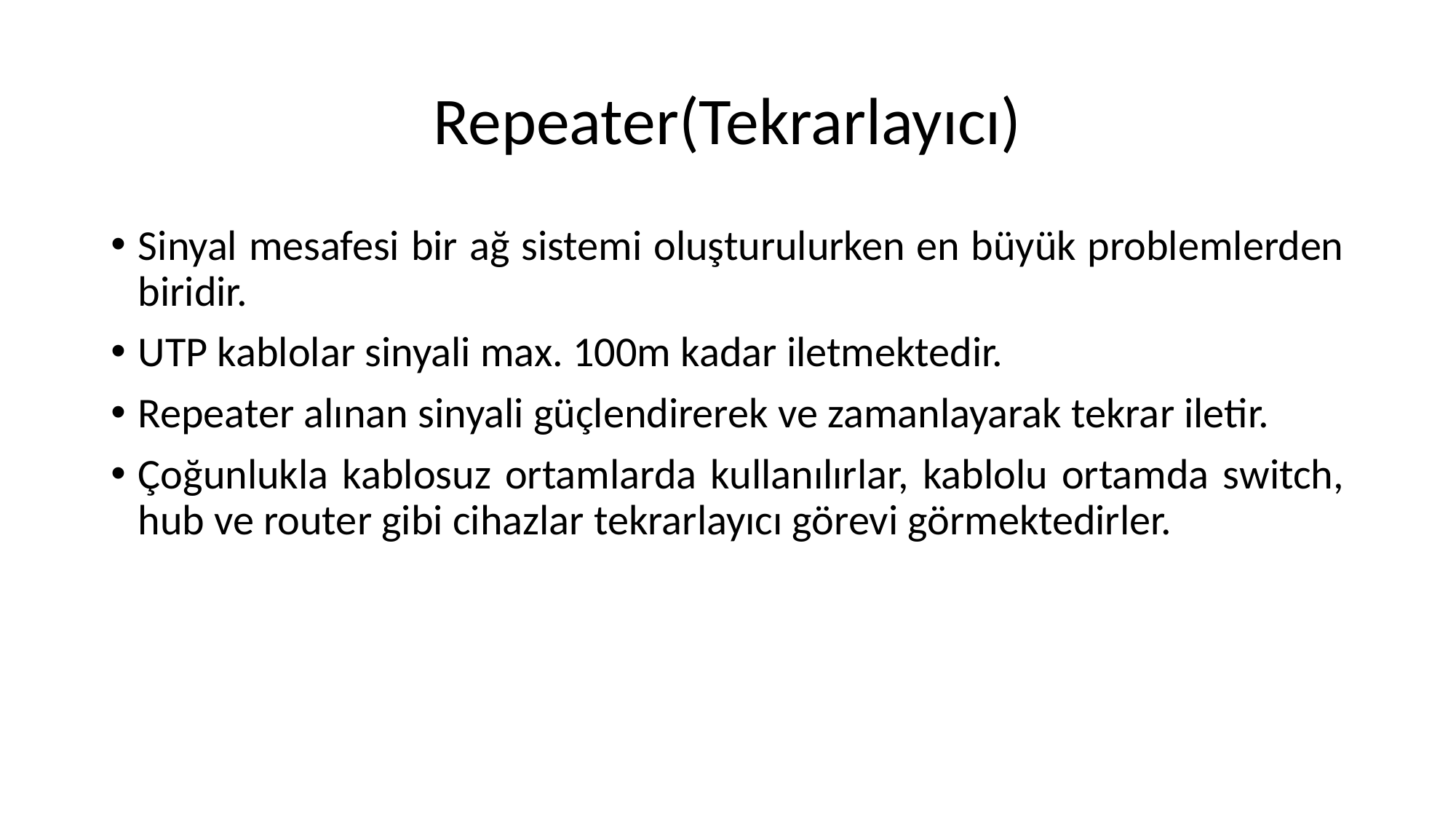

# Repeater(Tekrarlayıcı)
Sinyal mesafesi bir ağ sistemi oluşturulurken en büyük problemlerden biridir.
UTP kablolar sinyali max. 100m kadar iletmektedir.
Repeater alınan sinyali güçlendirerek ve zamanlayarak tekrar iletir.
Çoğunlukla kablosuz ortamlarda kullanılırlar, kablolu ortamda switch, hub ve router gibi cihazlar tekrarlayıcı görevi görmektedirler.